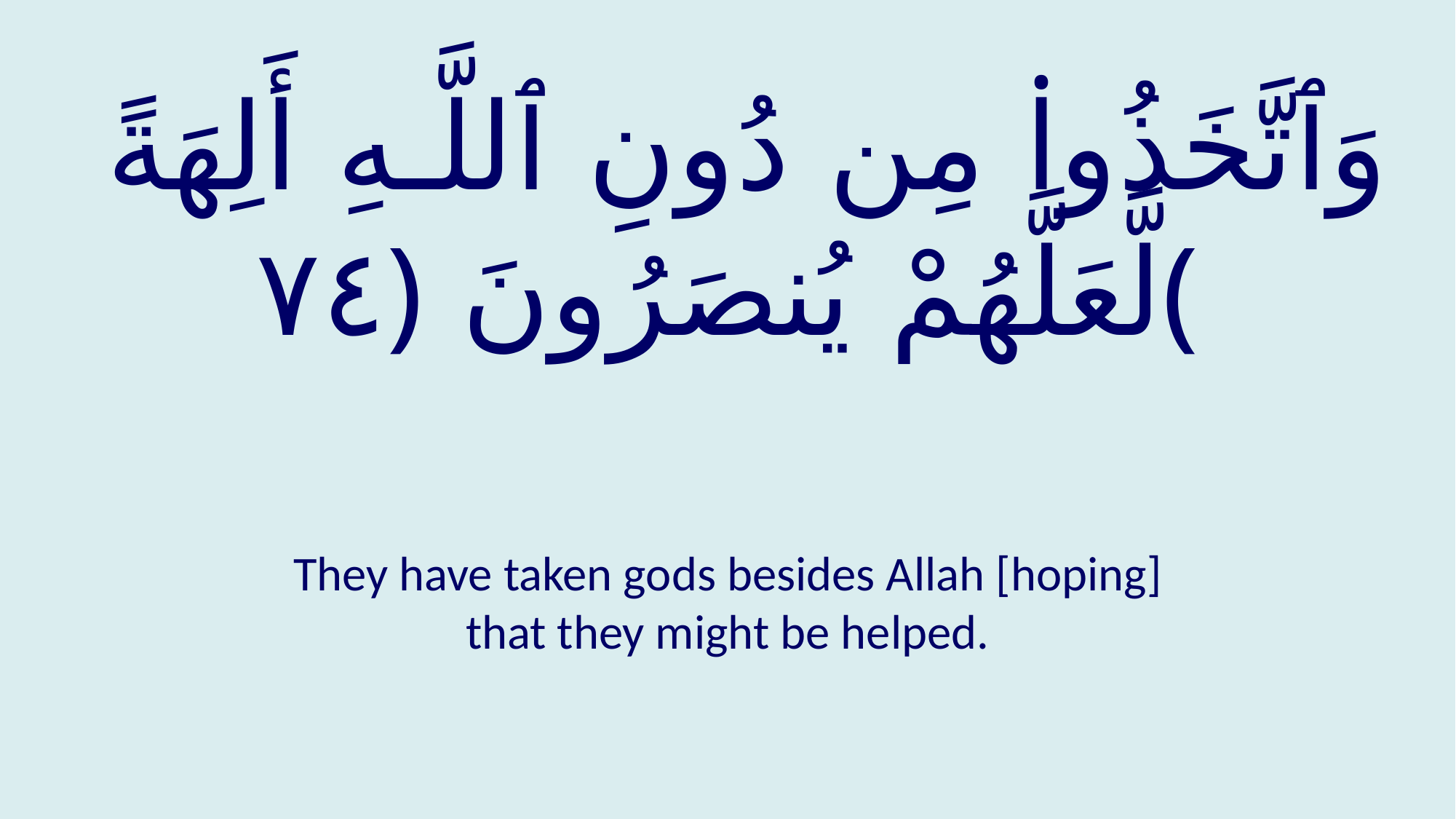

# وَٱتَّخَذُوا۟ مِن دُونِ ٱللَّـهِ أَلِهَةً لَّعَلَّهُمْ يُنصَرُونَ ﴿٧٤﴾
They have taken gods besides Allah [hoping] that they might be helped.